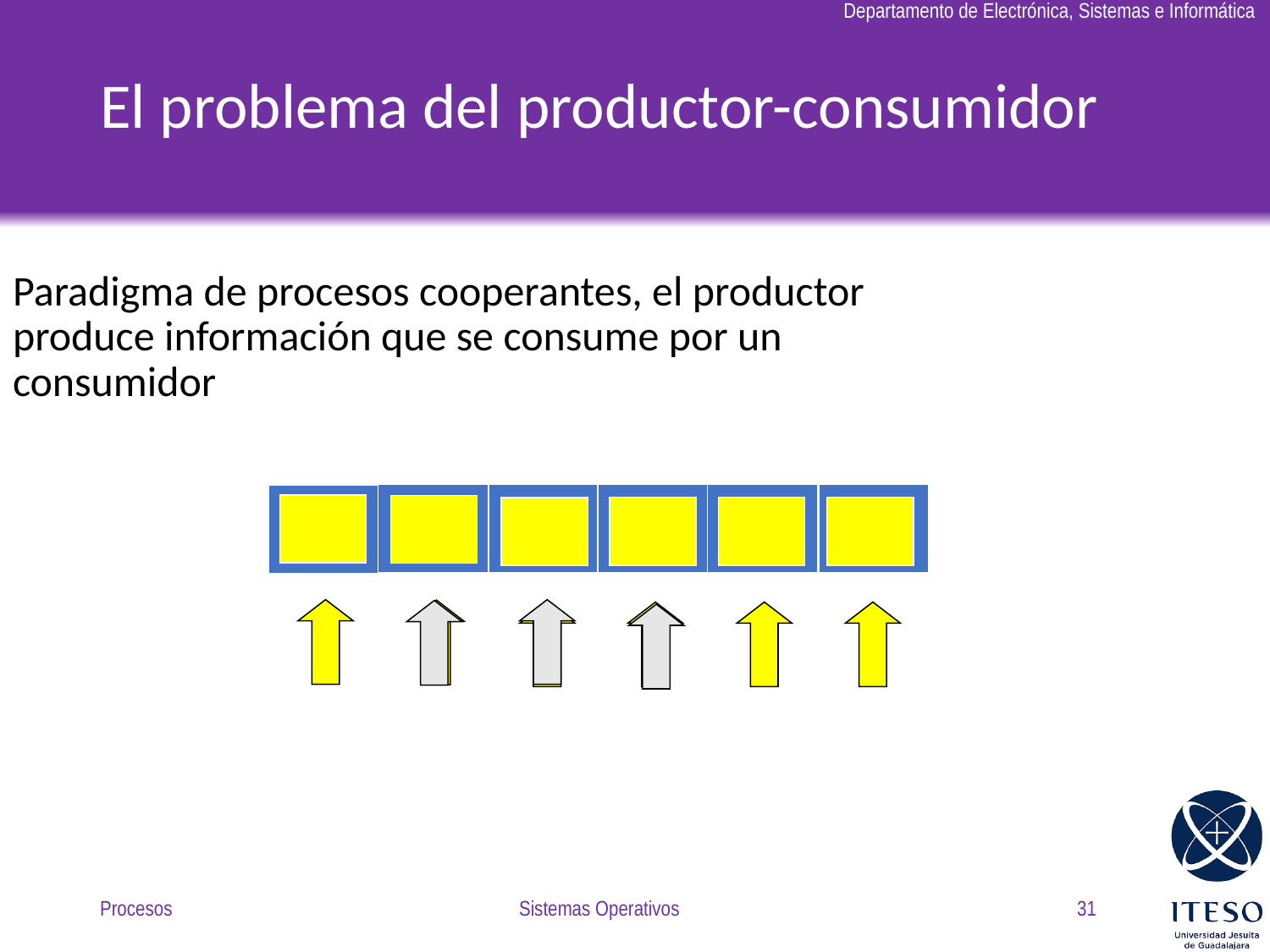

# El problema del productor-consumidor
Paradigma de procesos cooperantes, el productor produce información que se consume por un consumidor

Procesos
Sistemas Operativos
31